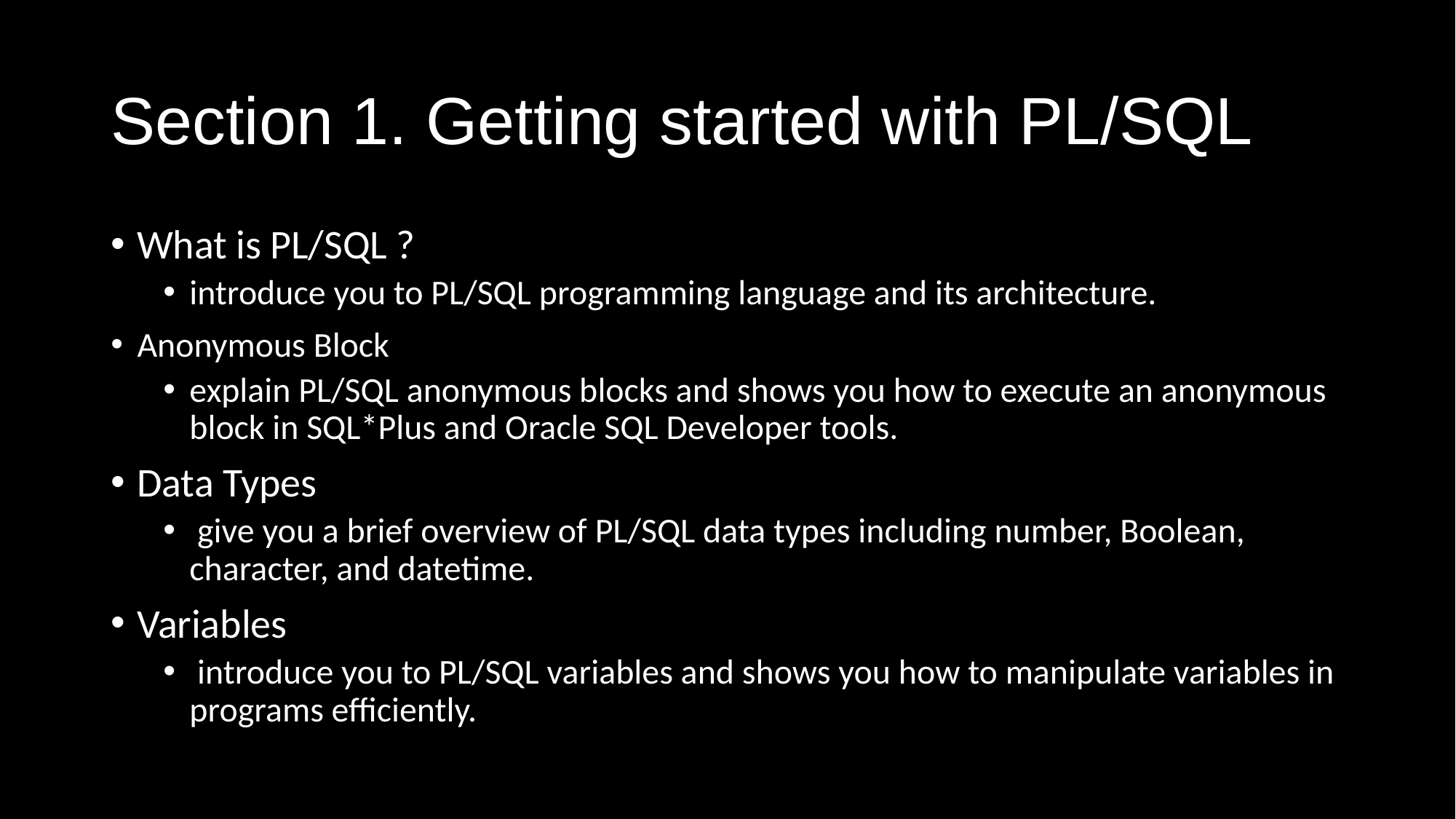

# Section 1. Getting started with PL/SQL
What is PL/SQL ?
introduce you to PL/SQL programming language and its architecture.
Anonymous Block
explain PL/SQL anonymous blocks and shows you how to execute an anonymous block in SQL*Plus and Oracle SQL Developer tools.
Data Types
 give you a brief overview of PL/SQL data types including number, Boolean, character, and datetime.
Variables
 introduce you to PL/SQL variables and shows you how to manipulate variables in programs efficiently.